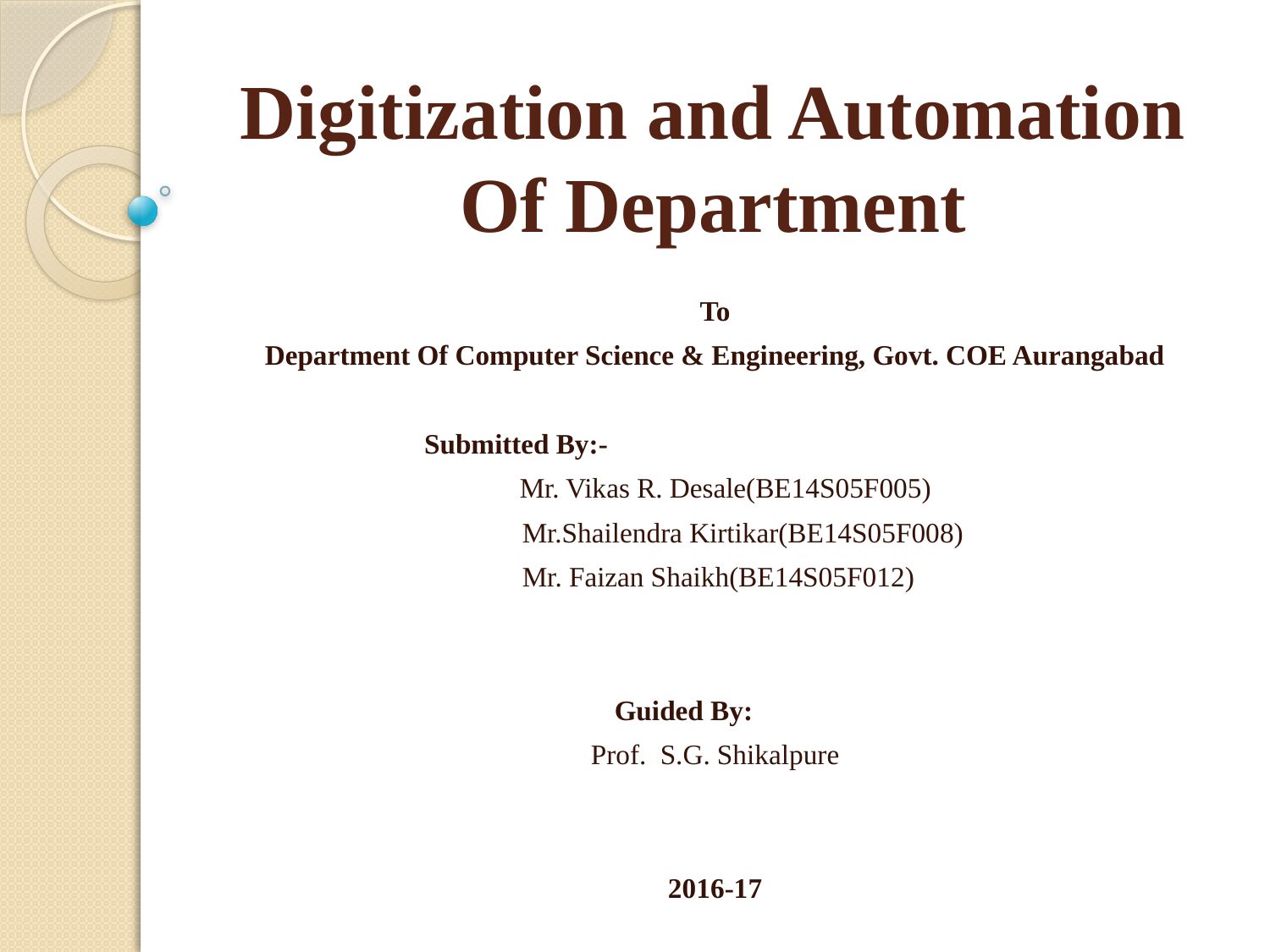

# Digitization and Automation Of Department

To
Department Of Computer Science & Engineering, Govt. COE Aurangabad

Submitted By:-
   Mr. Vikas R. Desale(BE14S05F005)
        Mr.Shailendra Kirtikar(BE14S05F008)
 Mr. Faizan Shaikh(BE14S05F012)

Guided By:
Prof.  S.G. Shikalpure

2016-17